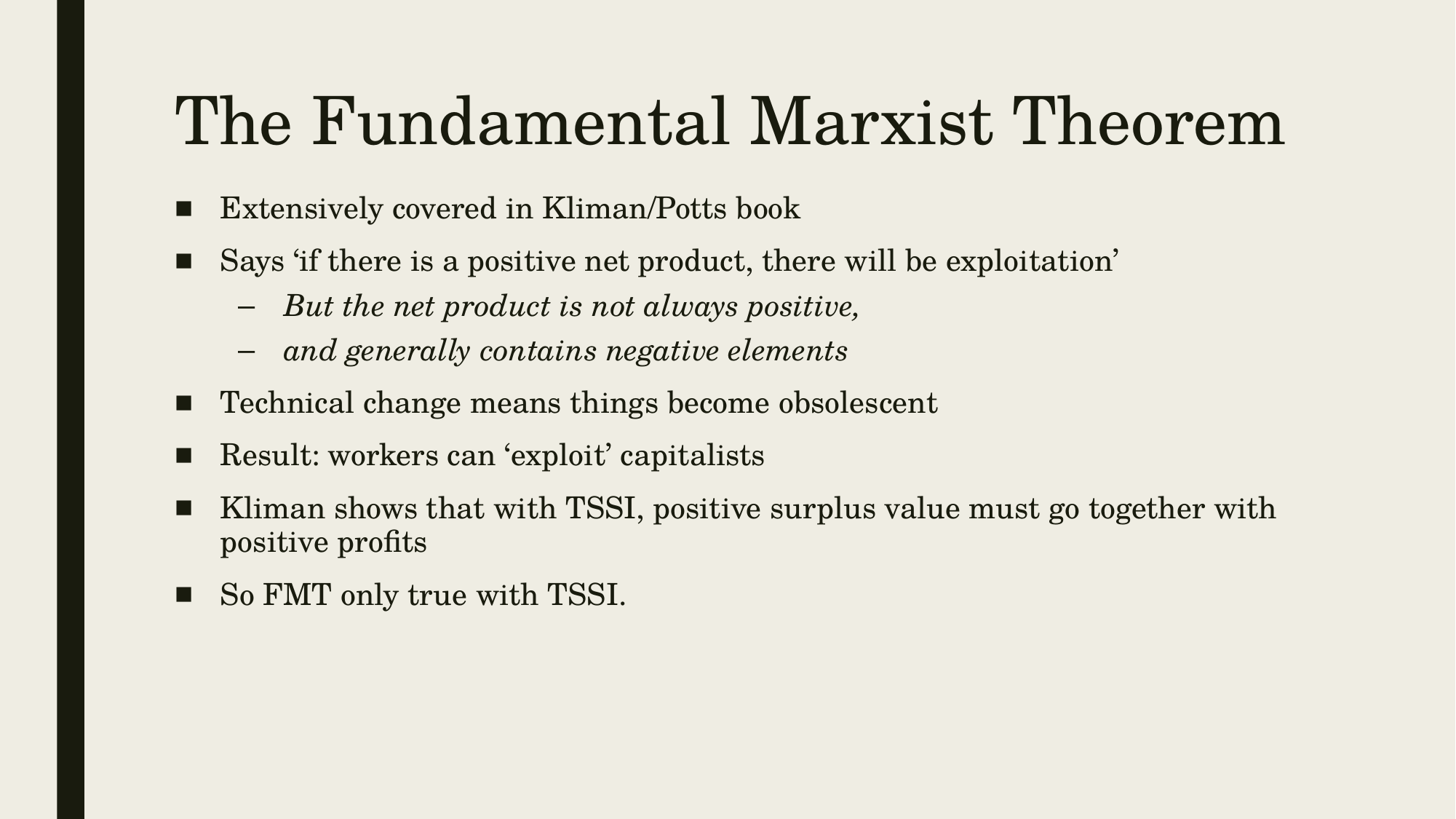

# The Fundamental Marxist Theorem
Extensively covered in Kliman/Potts book
Says ‘if there is a positive net product, there will be exploitation’
But the net product is not always positive,
and generally contains negative elements
Technical change means things become obsolescent
Result: workers can ‘exploit’ capitalists
Kliman shows that with TSSI, positive surplus value must go together with positive profits
So FMT only true with TSSI.